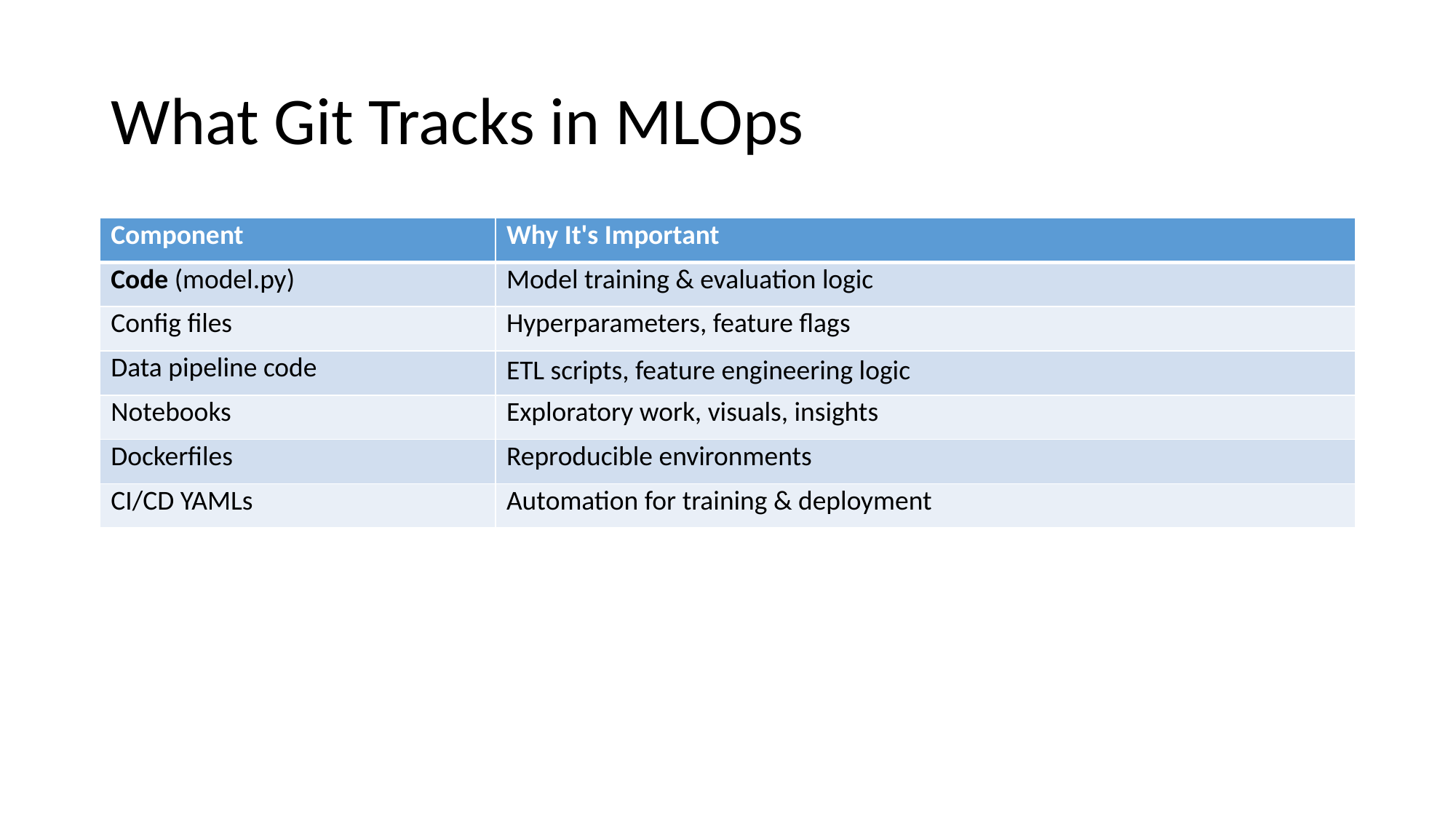

# What Git Tracks in MLOps
| Component | Why It's Important |
| --- | --- |
| Code (model.py) | Model training & evaluation logic |
| Config files | Hyperparameters, feature flags |
| Data pipeline code | ETL scripts, feature engineering logic |
| Notebooks | Exploratory work, visuals, insights |
| Dockerfiles | Reproducible environments |
| CI/CD YAMLs | Automation for training & deployment |